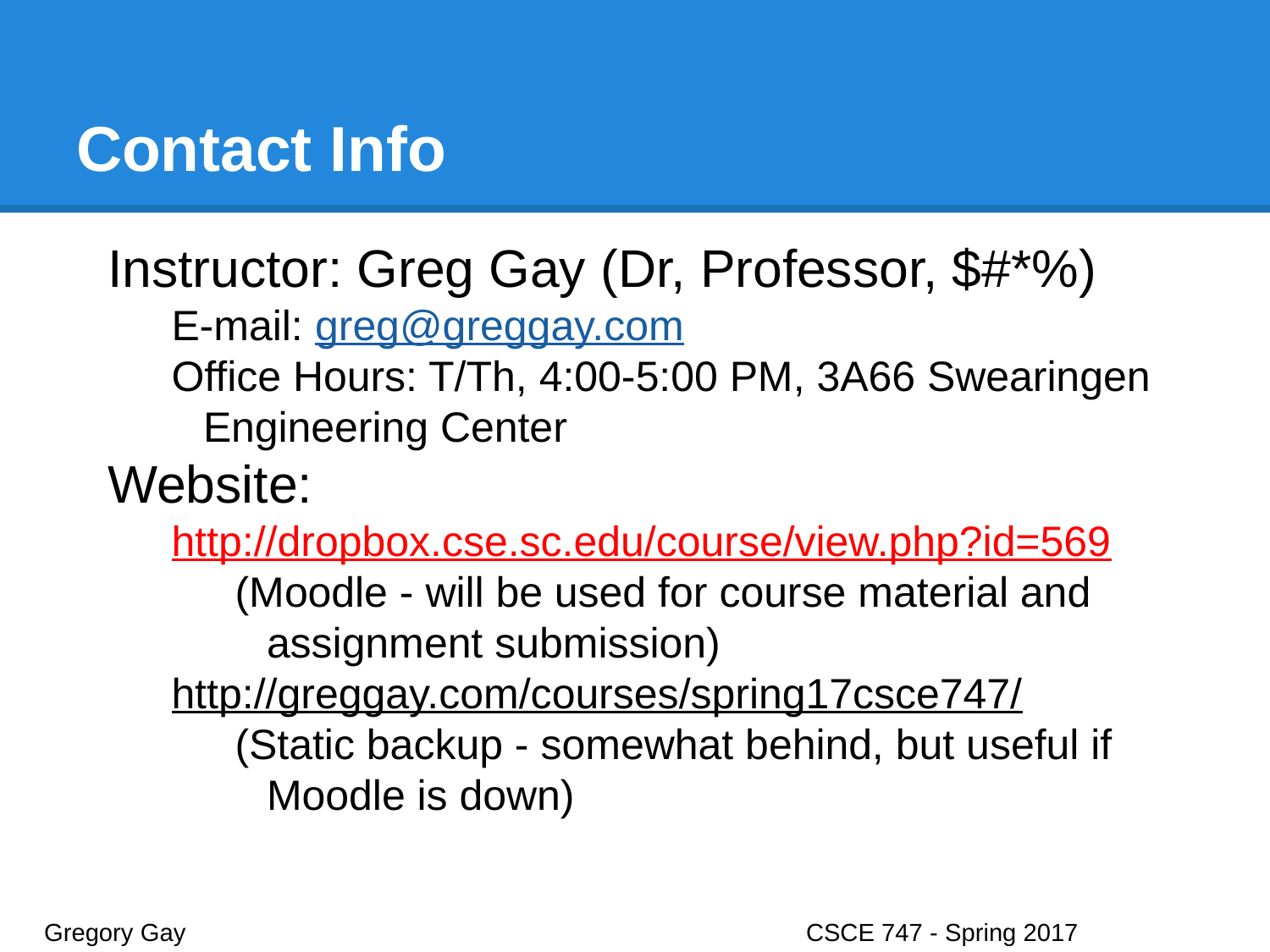

# Contact Info
Instructor: Greg Gay (Dr, Professor, $#*%)
E-mail: greg@greggay.com
Office Hours: T/Th, 4:00-5:00 PM, 3A66 Swearingen Engineering Center
Website:
http://dropbox.cse.sc.edu/course/view.php?id=569
(Moodle - will be used for course material and assignment submission)
http://greggay.com/courses/spring17csce747/
(Static backup - somewhat behind, but useful if Moodle is down)

Gregory Gay					CSCE 747 - Spring 2017							11